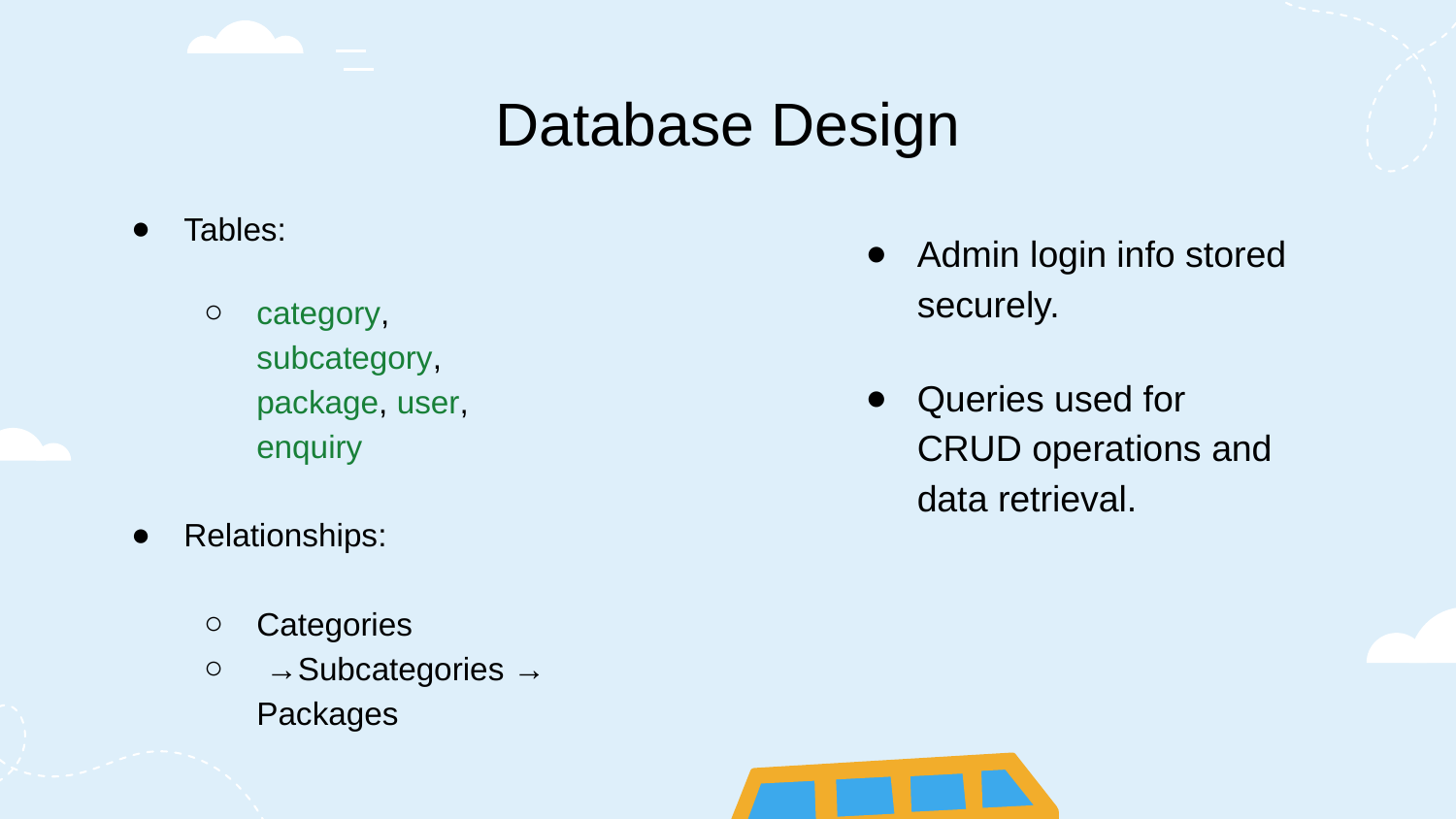

# Database Design
Tables:
category, subcategory, package, user, enquiry
Relationships:
Categories
 →Subcategories → Packages

Admin login info stored securely.
Queries used for CRUD operations and data retrieval.